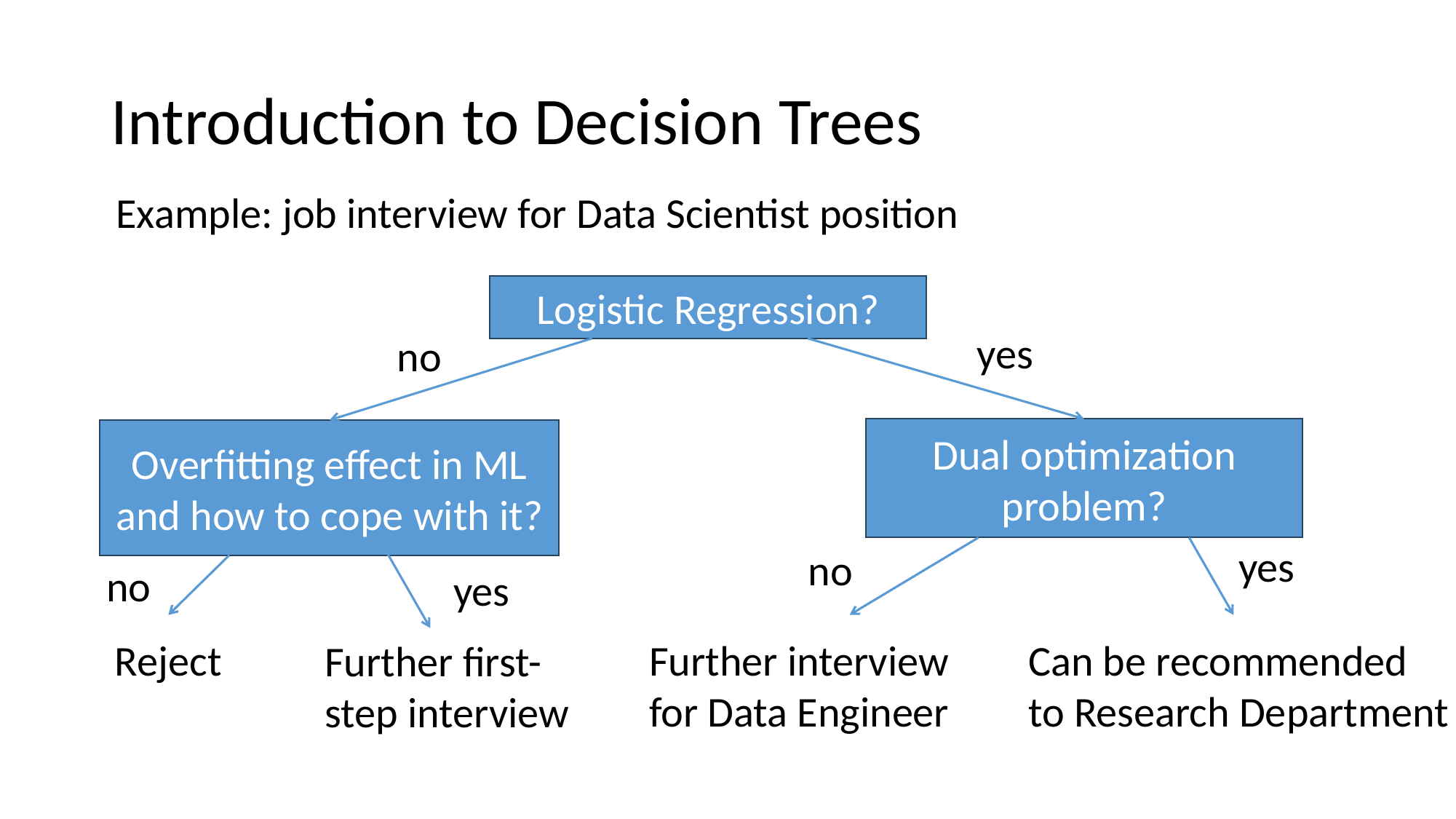

# Introduction to Decision Trees
Example: job interview for Data Scientist position
Logistic Regression?
yes
no
Dual optimization problem?
Overfitting effect in ML and how to cope with it?
yes
no
no
yes
Further interview for Data Engineer
Reject
Can be recommended to Research Department
Further first-step interview